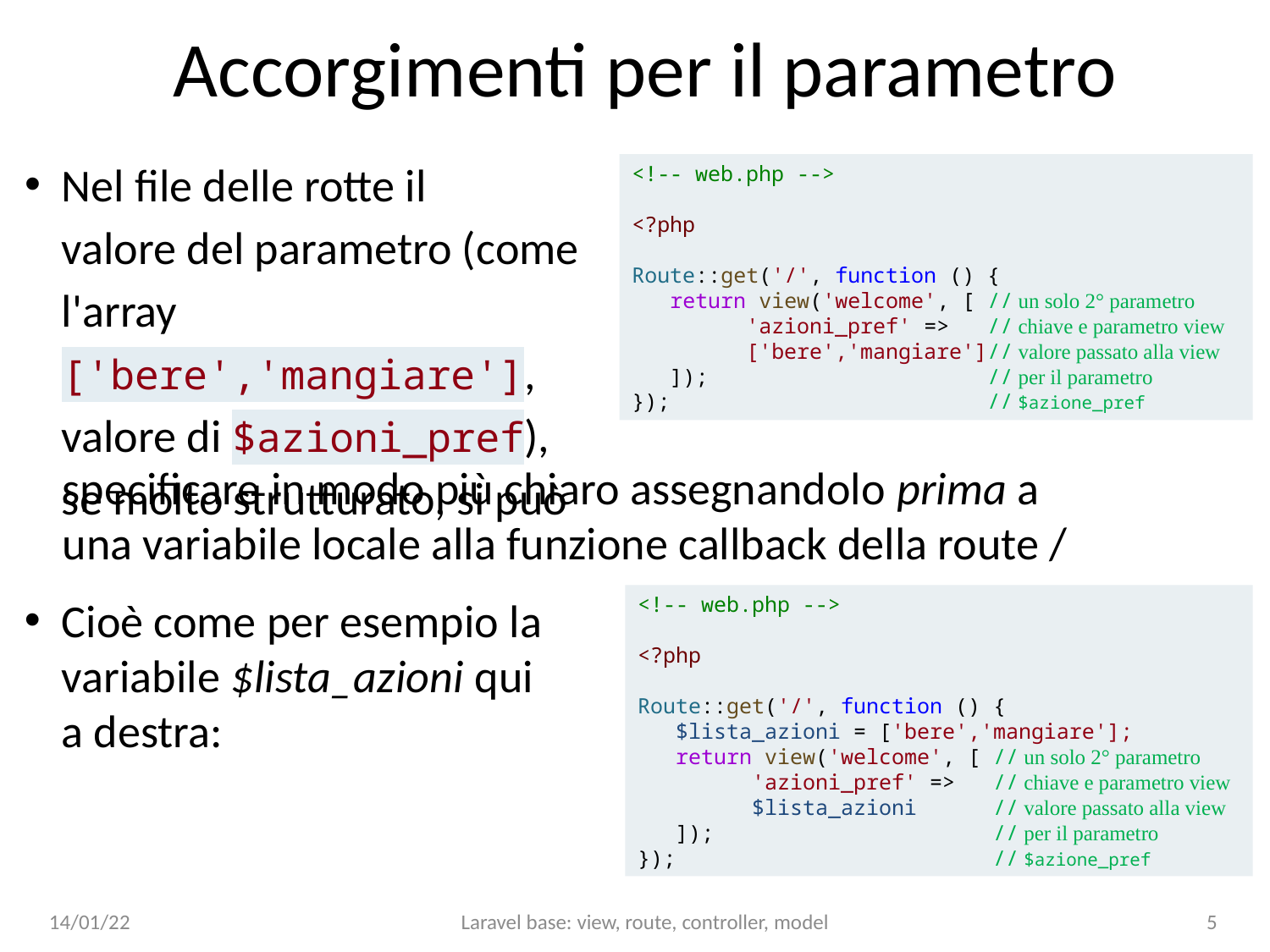

# Accorgimenti per il parametro
Nel file delle rotte il
valore del parametro (come l'array  ['bere','mangiare'], valore di $azioni_pref),
se molto strutturato, si può
<!-- web.php -->

<?php

Route::get('/', function () {
   return view('welcome', [ // un solo 2° parametro
         'azioni_pref' =>   // chiave e parametro view
         ['bere','mangiare']// valore passato alla view
   ]);                      // per il parametro
});                         // $azione_pref
specificare in modo più chiaro assegnandolo prima a
una variabile locale alla funzione callback della route /
<!-- web.php -->

<?php

Route::get('/', function () {
   $lista_azioni = ['bere','mangiare'];
   return view('welcome', [ // un solo 2° parametro
         'azioni_pref' =>   // chiave e parametro view
         $lista_azioni      // valore passato alla view
   ]);                      // per il parametro
});                         // $azione_pref
Cioè come per esempio la variabile $lista_azioni qui a destra:
14/01/22
Laravel base: view, route, controller, model
5